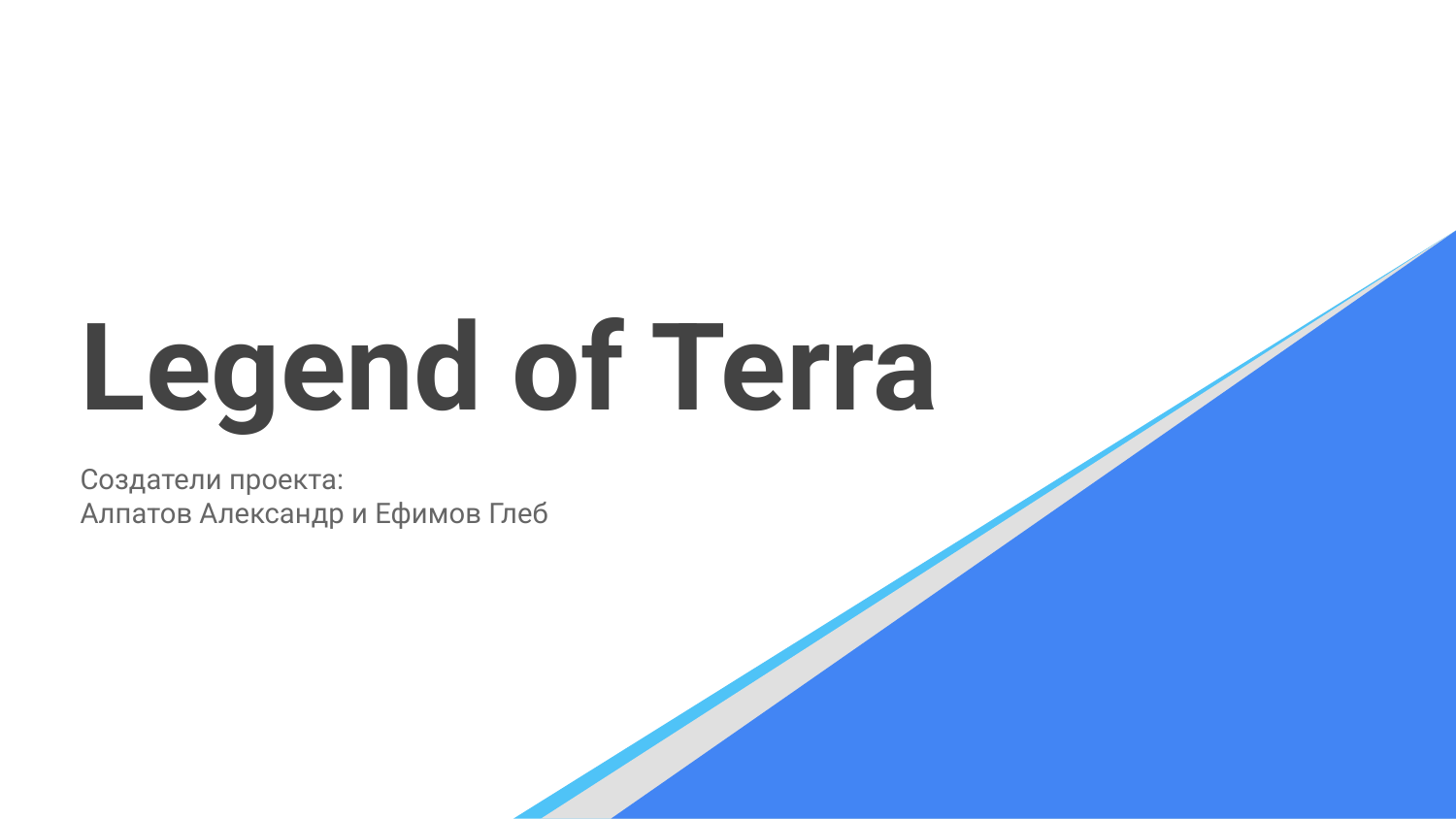

# Legend of Terra
Создатели проекта:
Алпатов Александр и Ефимов Глеб